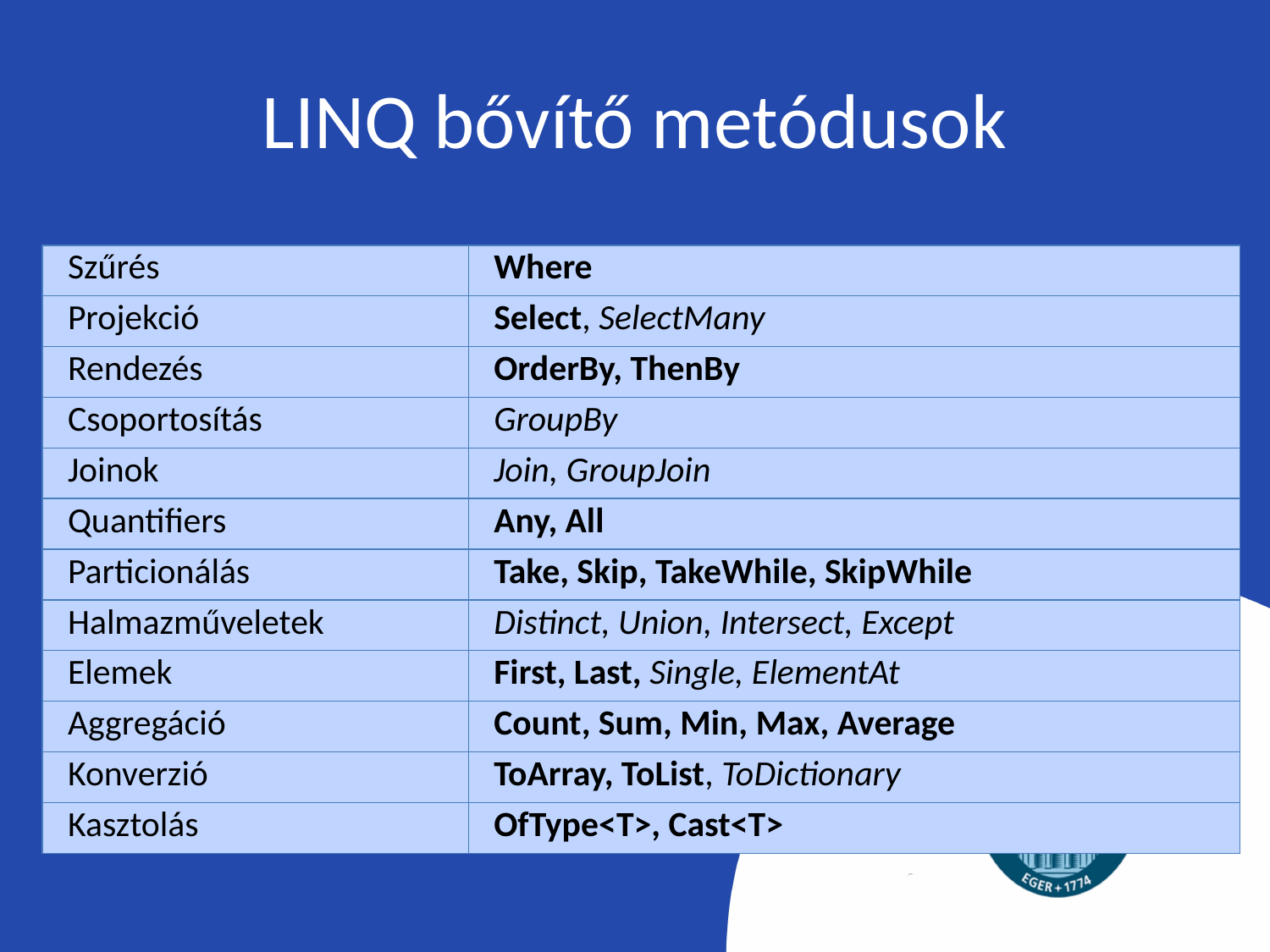

# LINQ bővítő metódusok
| Szűrés | Where |
| --- | --- |
| Projekció | Select, SelectMany |
| Rendezés | OrderBy, ThenBy |
| Csoportosítás | GroupBy |
| Joinok | Join, GroupJoin |
| Quantifiers | Any, All |
| Particionálás | Take, Skip, TakeWhile, SkipWhile |
| Halmazműveletek | Distinct, Union, Intersect, Except |
| Elemek | First, Last, Single, ElementAt |
| Aggregáció | Count, Sum, Min, Max, Average |
| Konverzió | ToArray, ToList, ToDictionary |
| Kasztolás | OfType<T>, Cast<T> |